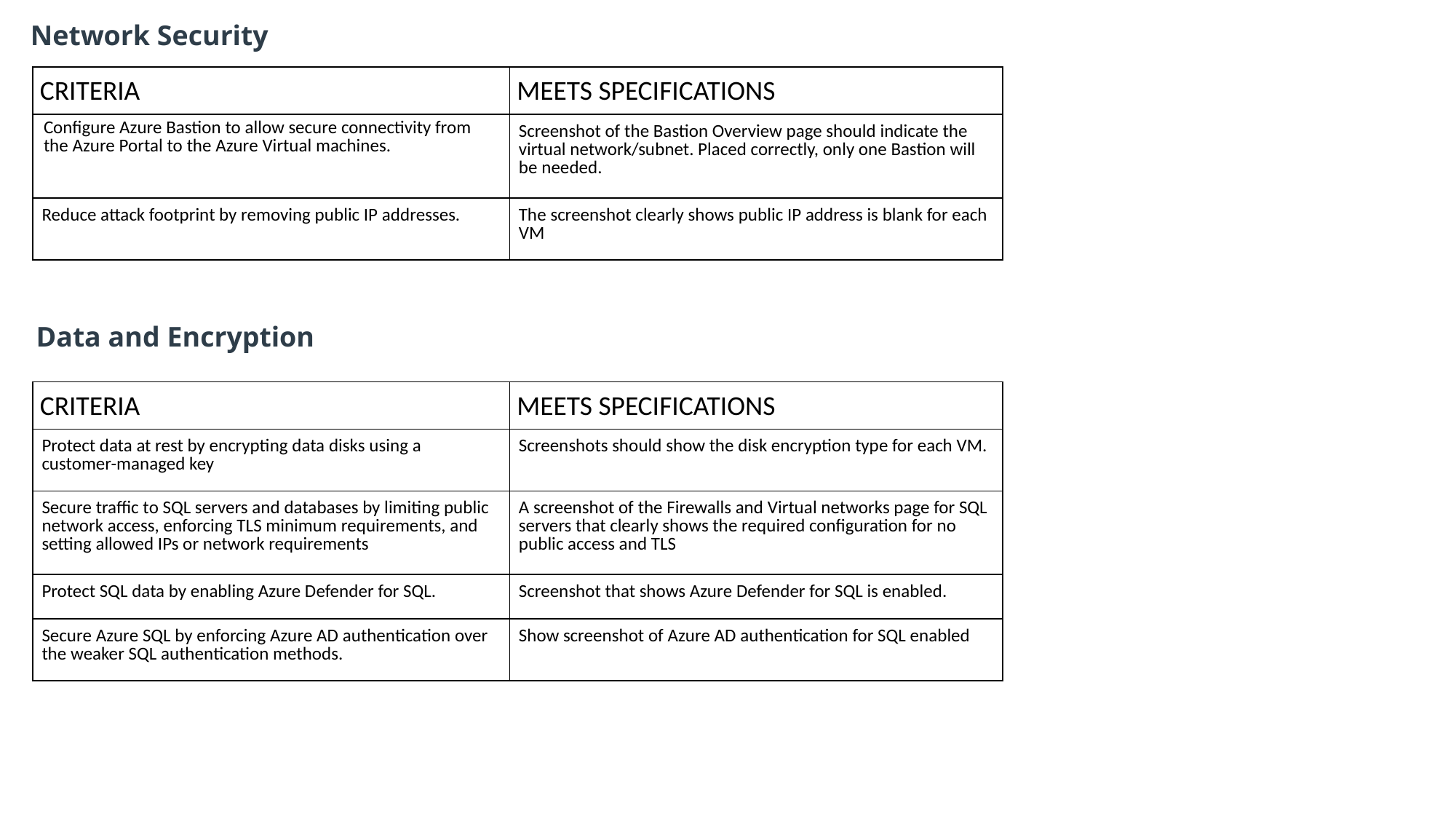

Network Security

| CRITERIA | MEETS SPECIFICATIONS |
| --- | --- |
| Configure Azure Bastion to allow secure connectivity from the Azure Portal to the Azure Virtual machines. | Screenshot of the Bastion Overview page should indicate the virtual network/subnet. Placed correctly, only one Bastion will be needed. |
| Reduce attack footprint by removing public IP addresses. | The screenshot clearly shows public IP address is blank for each VM |
Data and Encryption
| CRITERIA | MEETS SPECIFICATIONS |
| --- | --- |
| Protect data at rest by encrypting data disks using a customer-managed key | Screenshots should show the disk encryption type for each VM. |
| Secure traffic to SQL servers and databases by limiting public network access, enforcing TLS minimum requirements, and setting allowed IPs or network requirements | A screenshot of the Firewalls and Virtual networks page for SQL servers that clearly shows the required configuration for no public access and TLS |
| Protect SQL data by enabling Azure Defender for SQL. | Screenshot that shows Azure Defender for SQL is enabled. |
| Secure Azure SQL by enforcing Azure AD authentication over the weaker SQL authentication methods. | Show screenshot of Azure AD authentication for SQL enabled |